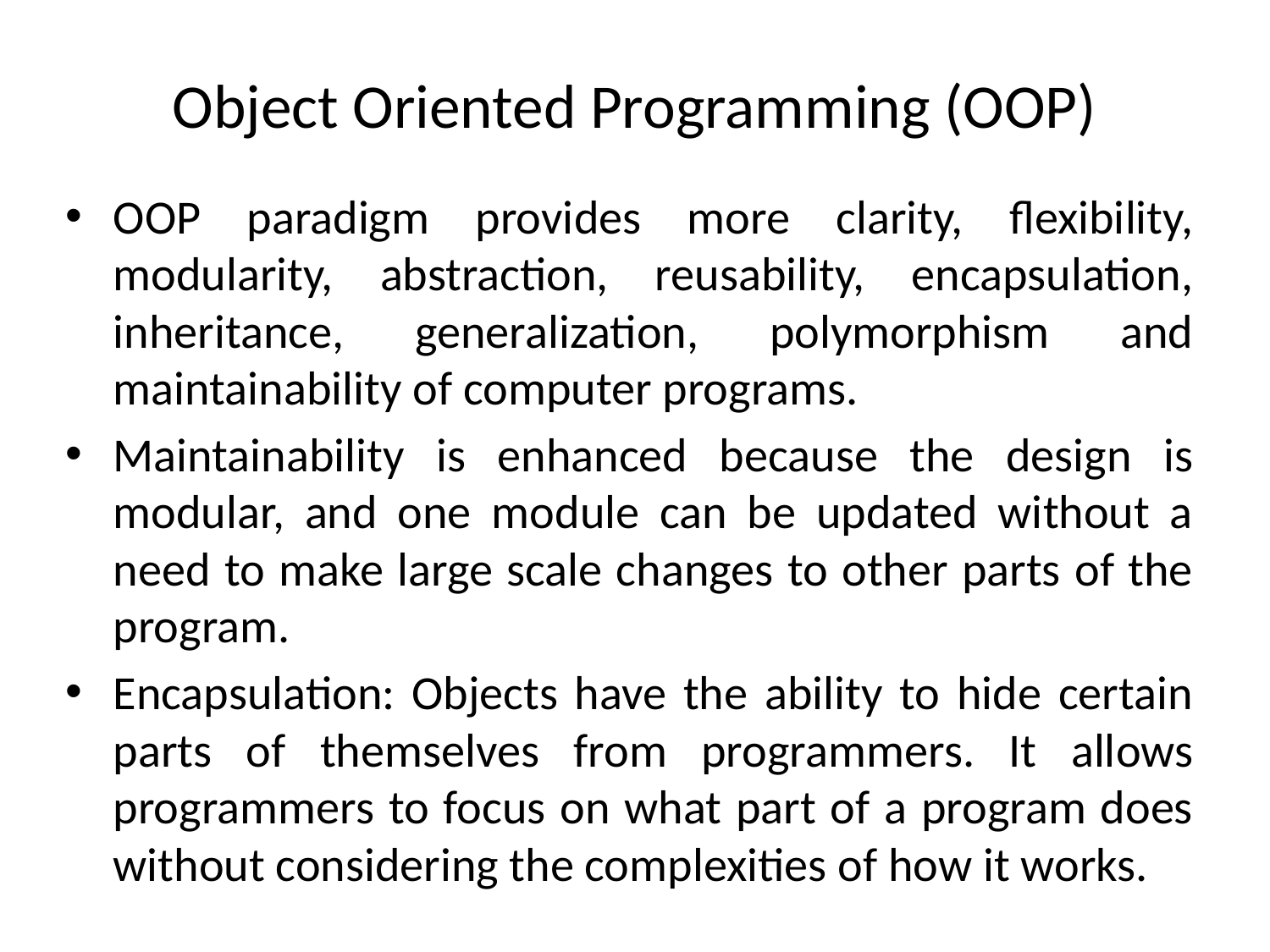

# Object Oriented Programming (OOP)
OOP paradigm provides more clarity, flexibility, modularity, abstraction, reusability, encapsulation, inheritance, generalization, polymorphism and maintainability of computer programs.
Maintainability is enhanced because the design is modular, and one module can be updated without a need to make large scale changes to other parts of the program.
Encapsulation: Objects have the ability to hide certain parts of themselves from programmers. It allows programmers to focus on what part of a program does without considering the complexities of how it works.